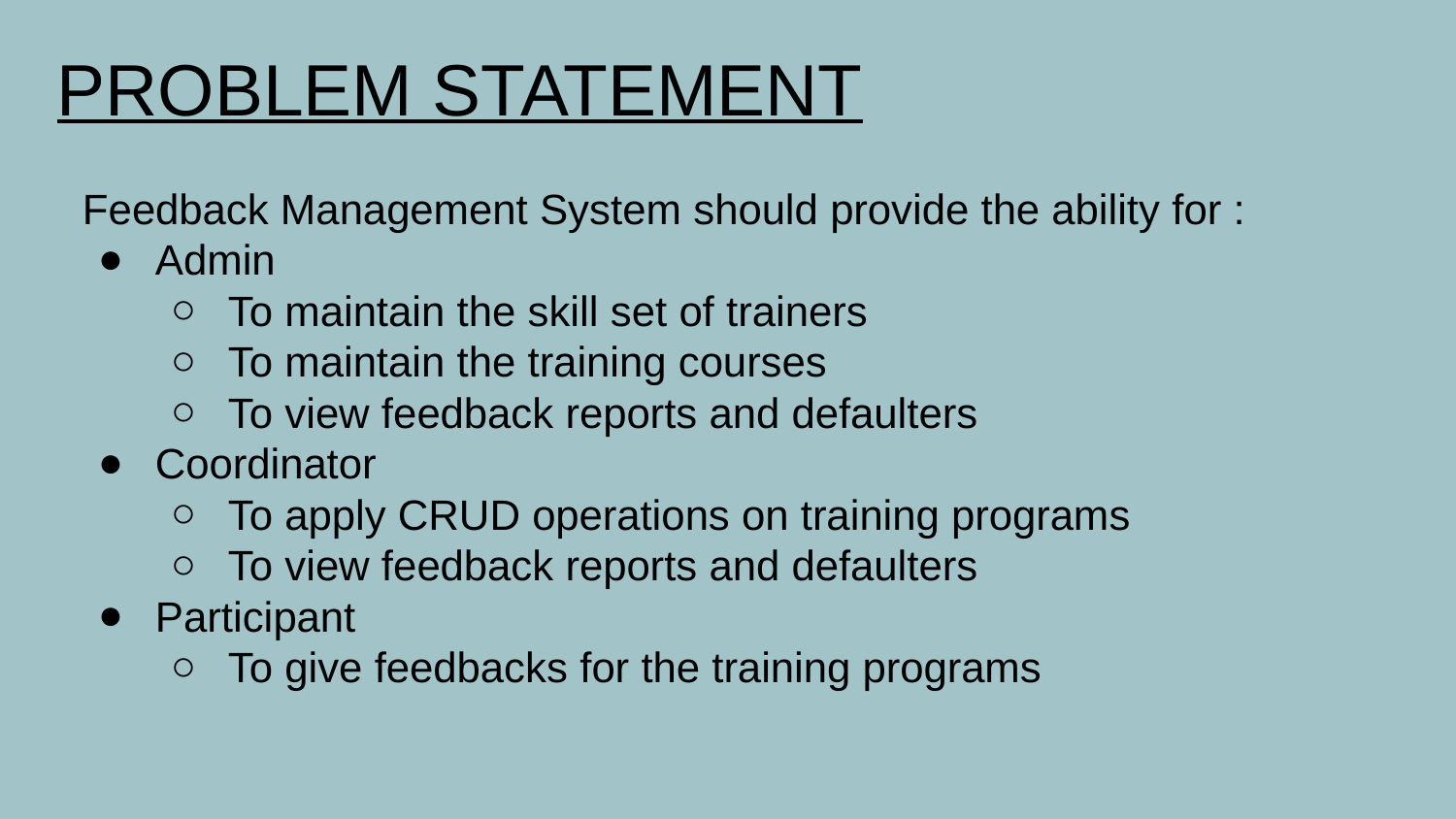

PROBLEM STATEMENT
Feedback Management System should provide the ability for :
Admin
To maintain the skill set of trainers
To maintain the training courses
To view feedback reports and defaulters
Coordinator
To apply CRUD operations on training programs
To view feedback reports and defaulters
Participant
To give feedbacks for the training programs